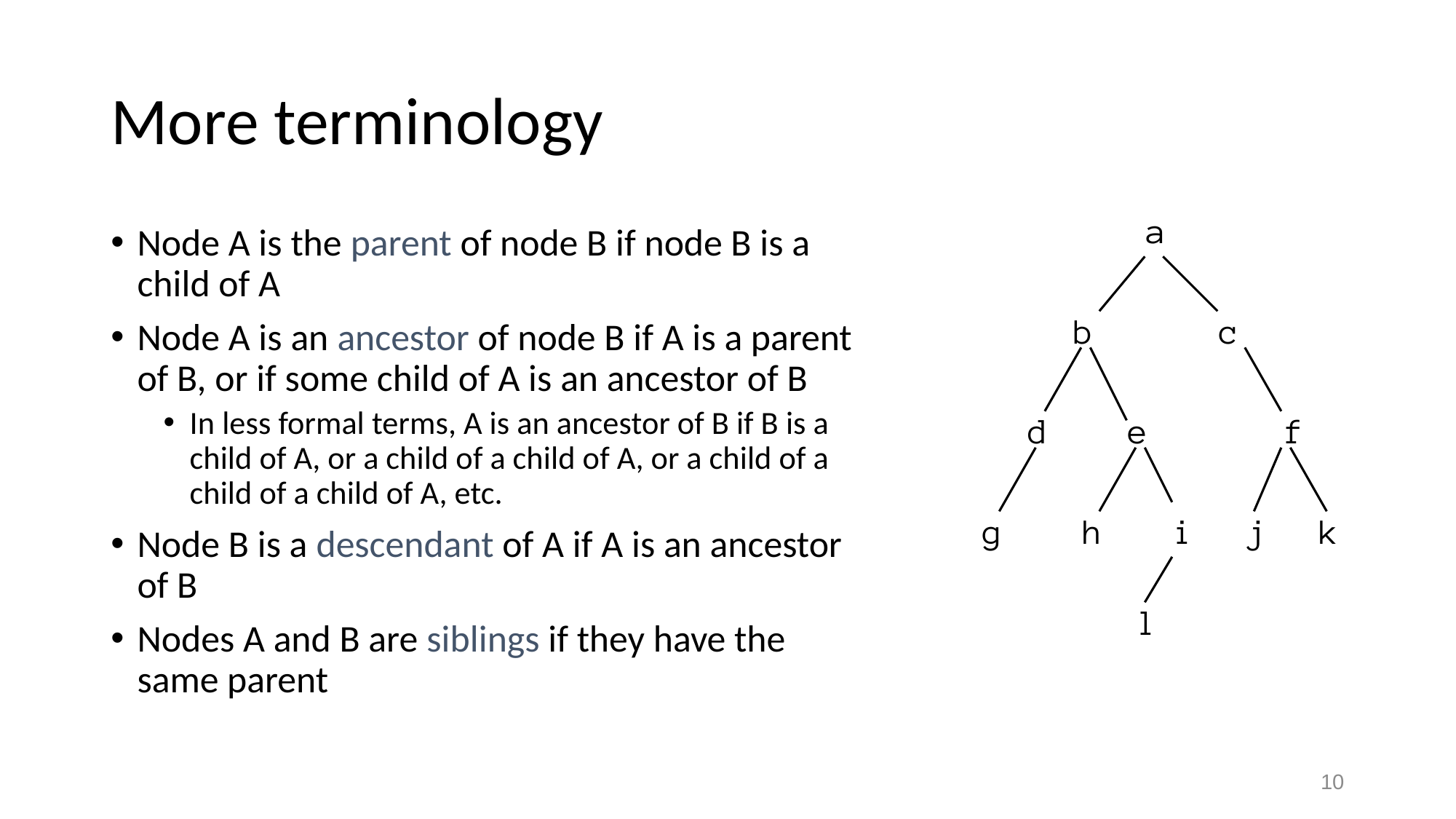

# More terminology
a

b
c

d
e
f

g
h
i
j
k

l
Node A is the parent of node B if node B is a child of A
Node A is an ancestor of node B if A is a parent of B, or if some child of A is an ancestor of B
In less formal terms, A is an ancestor of B if B is a child of A, or a child of a child of A, or a child of a child of a child of A, etc.
Node B is a descendant of A if A is an ancestor of B
Nodes A and B are siblings if they have the same parent

10